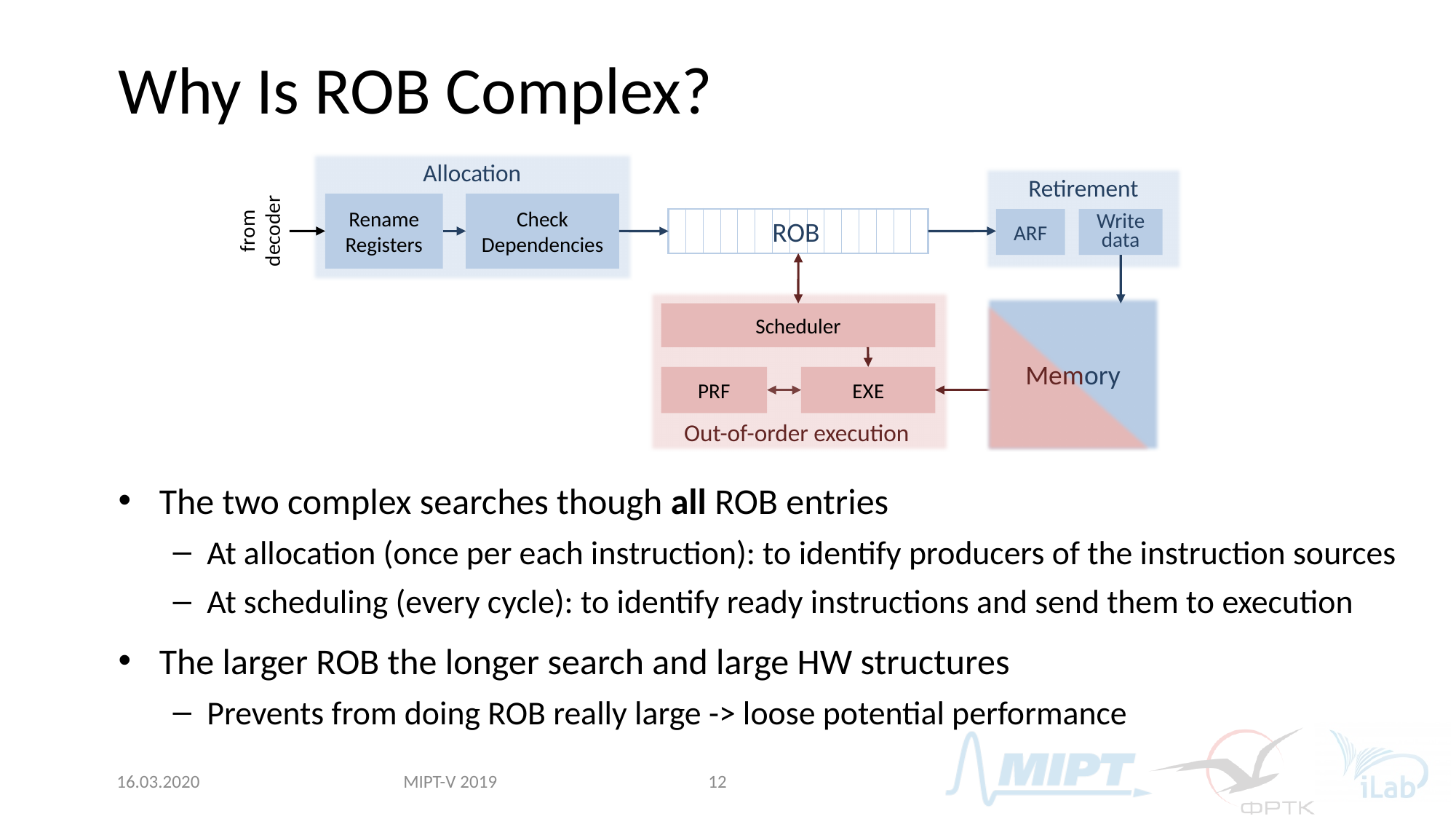

# Why Is ROB Complex?
Allocation

The two complex searches though all ROB entries
At allocation (once per each instruction): to identify producers of the instruction sources
At scheduling (every cycle): to identify ready instructions and send them to execution
The larger ROB the longer search and large HW structures
Prevents from doing ROB really large -> loose potential performance
Retirement
Rename Registers
Check
Dependencies
from decoder
|  |  |  |  |  |  |  |  |  |  |  |  |  |  |  |
| --- | --- | --- | --- | --- | --- | --- | --- | --- | --- | --- | --- | --- | --- | --- |
ROB
ARF
Write data
Out-of-order execution
Memory

Scheduler
PRF
EXE
MIPT-V 2019
16.03.2020
12